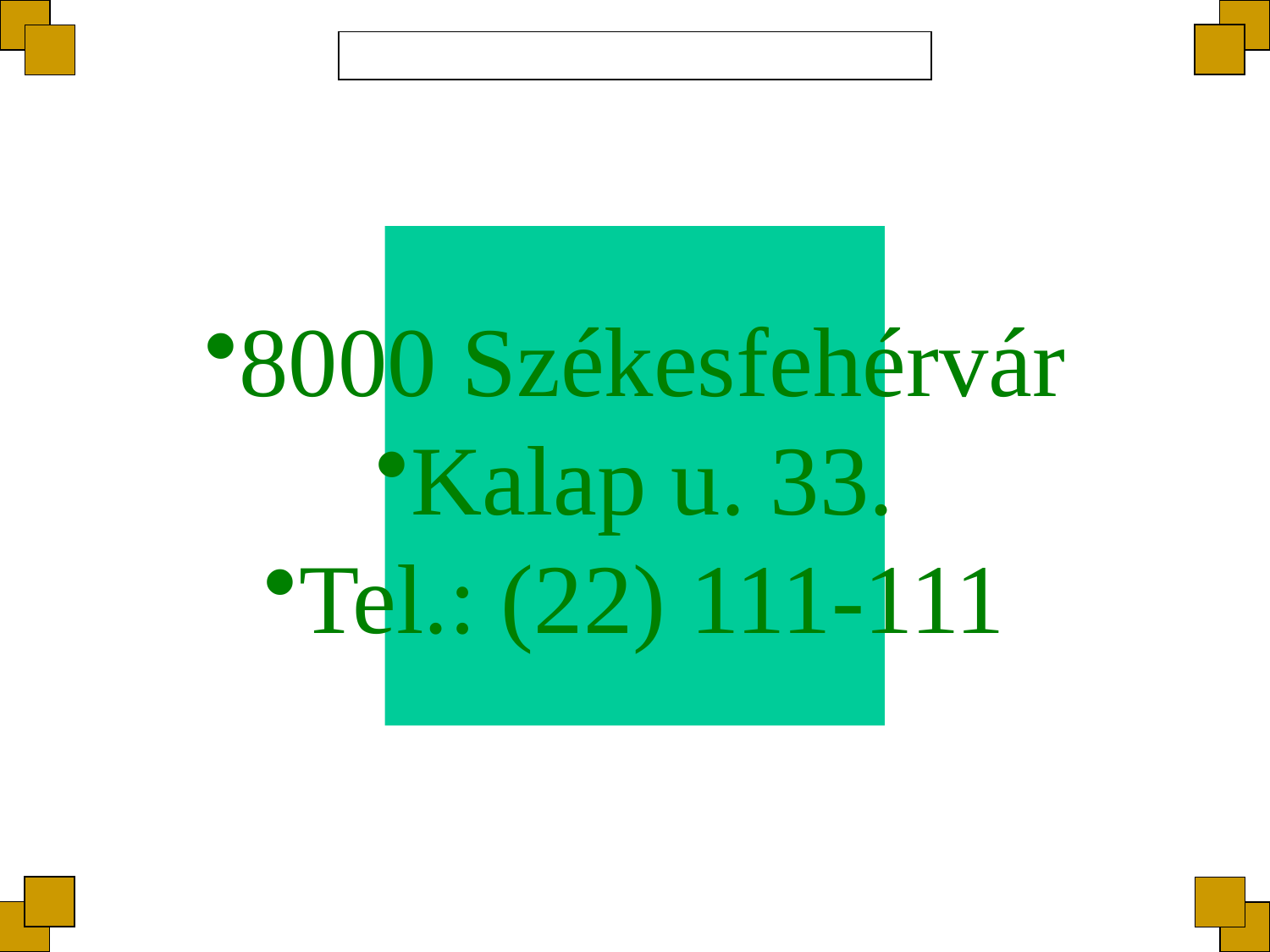

8000 Székesfehérvár
Kalap u. 33.
Tel.: (22) 111-111